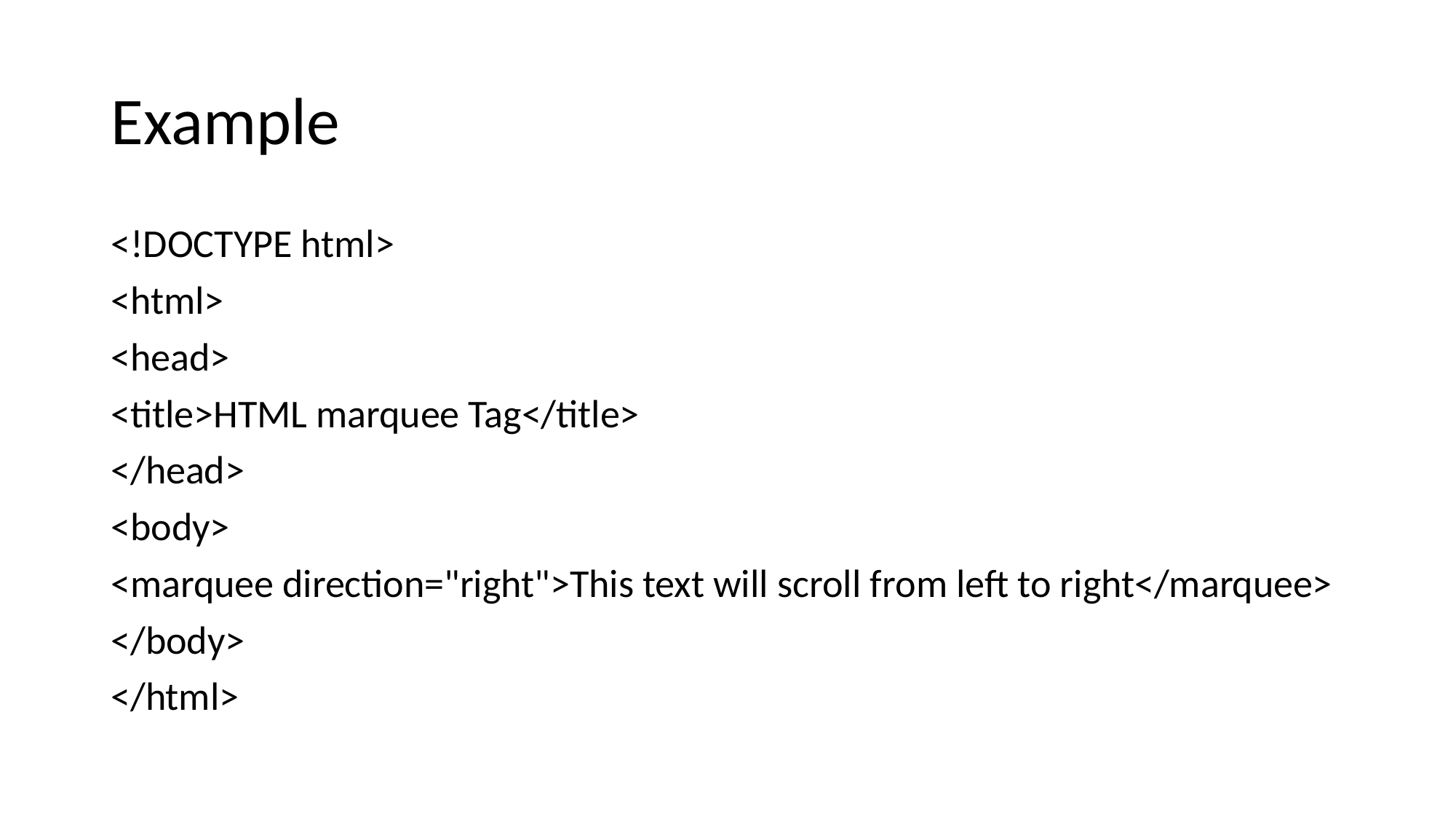

# Example
<!DOCTYPE html>
<html>
<head>
<title>HTML marquee Tag</title>
</head>
<body>
<marquee direction="right">This text will scroll from left to right</marquee>
</body>
</html>